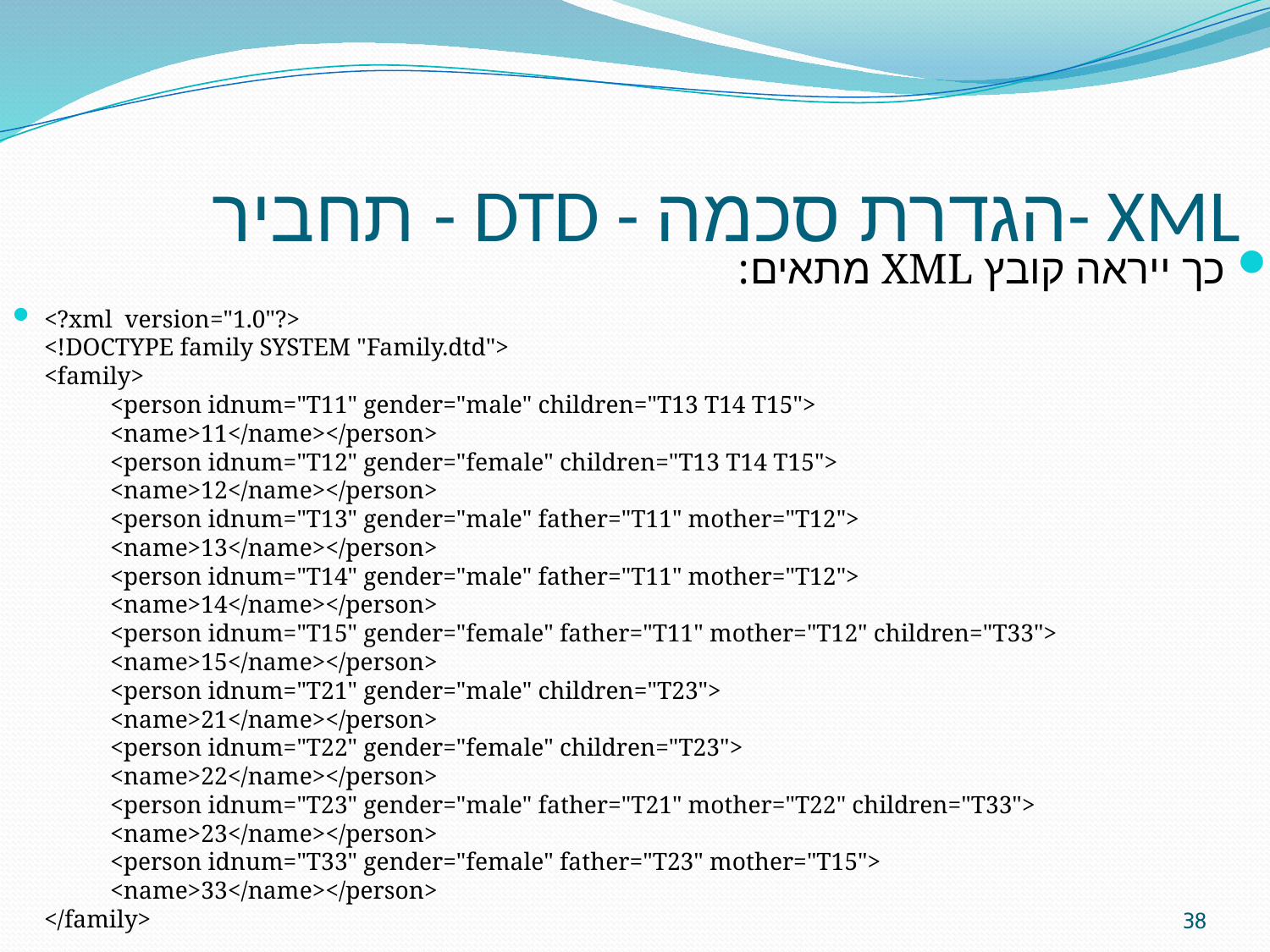

תחביר - DTD - הגדרת סכמה- XML
כך ייראה קובץ XML מתאים:
<?xml  version="1.0"?>
<!DOCTYPE family SYSTEM "Family.dtd">
<family>
	<person idnum="T11" gender="male" children="T13 T14 T15">
		<name>11</name></person>
	<person idnum="T12" gender="female" children="T13 T14 T15">
		<name>12</name></person>
	<person idnum="T13" gender="male" father="T11" mother="T12">
		<name>13</name></person>
	<person idnum="T14" gender="male" father="T11" mother="T12">
		<name>14</name></person>
	<person idnum="T15" gender="female" father="T11" mother="T12" children="T33">
		<name>15</name></person>
	<person idnum="T21" gender="male" children="T23">
		<name>21</name></person>
	<person idnum="T22" gender="female" children="T23">
		<name>22</name></person>
	<person idnum="T23" gender="male" father="T21" mother="T22" children="T33">
		<name>23</name></person>
	<person idnum="T33" gender="female" father="T23" mother="T15">
		<name>33</name></person>
</family>
38